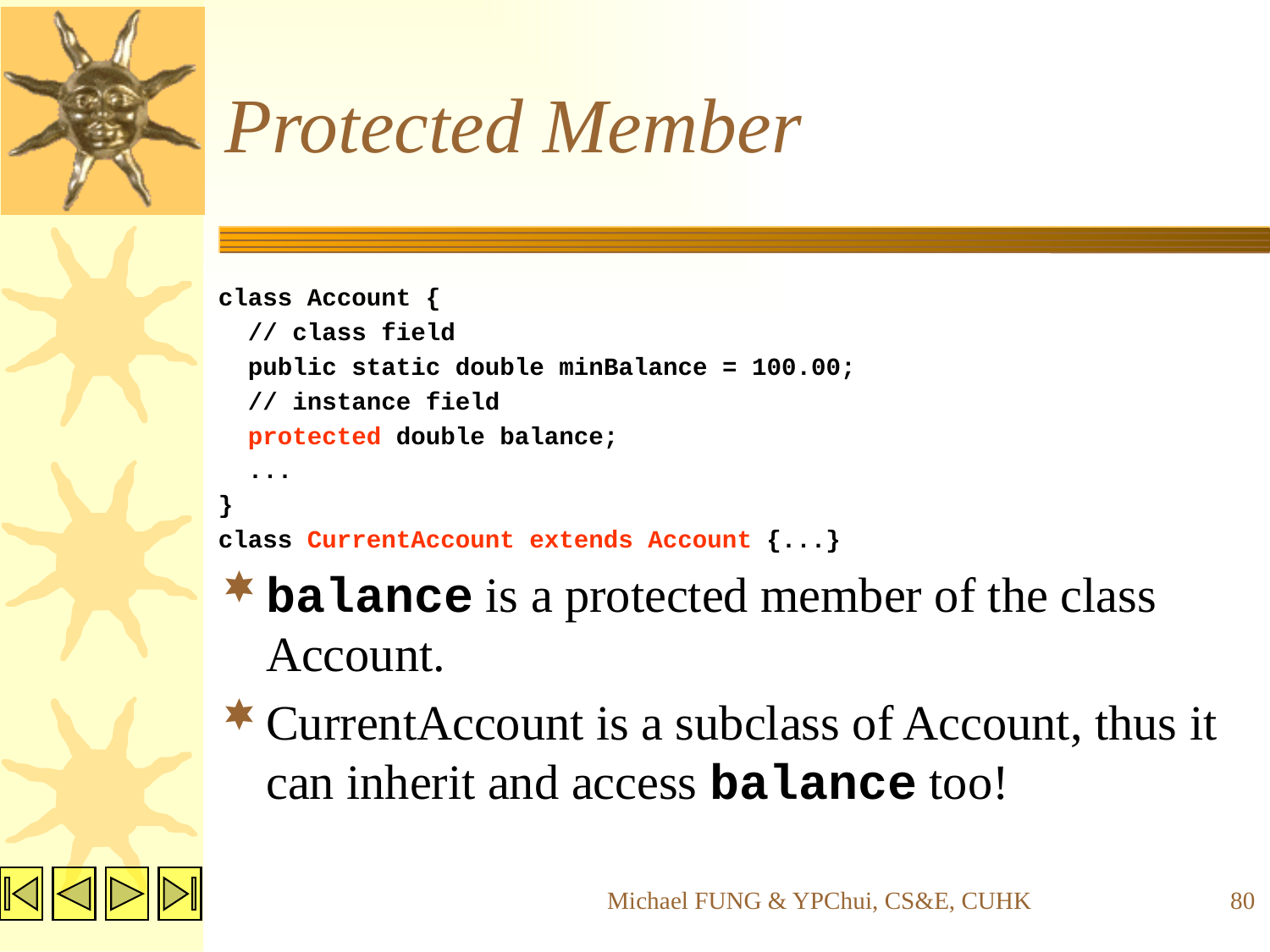

# Protected Member
class Account {
  // class field
  public static double minBalance = 100.00;
  // instance field
  protected double balance;
  ...
}
class CurrentAccount extends Account {...}
balance is a protected member of the class Account.
CurrentAccount is a subclass of Account, thus it can inherit and access balance too!
Michael FUNG & YPChui, CS&E, CUHK
80